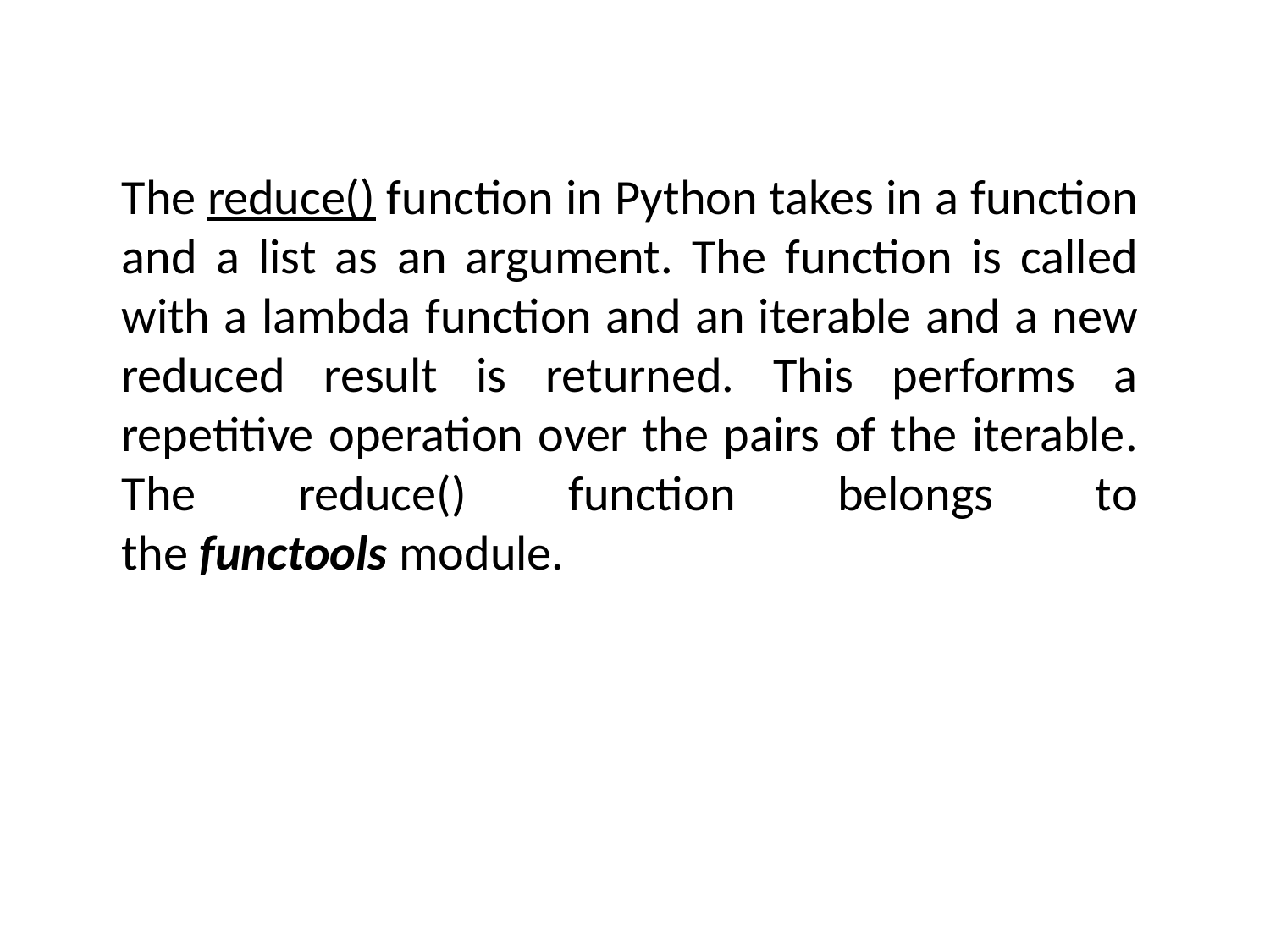

The reduce() function in Python takes in a function and a list as an argument. The function is called with a lambda function and an iterable and a new reduced result is returned. This performs a repetitive operation over the pairs of the iterable. The reduce() function belongs to the functools module.